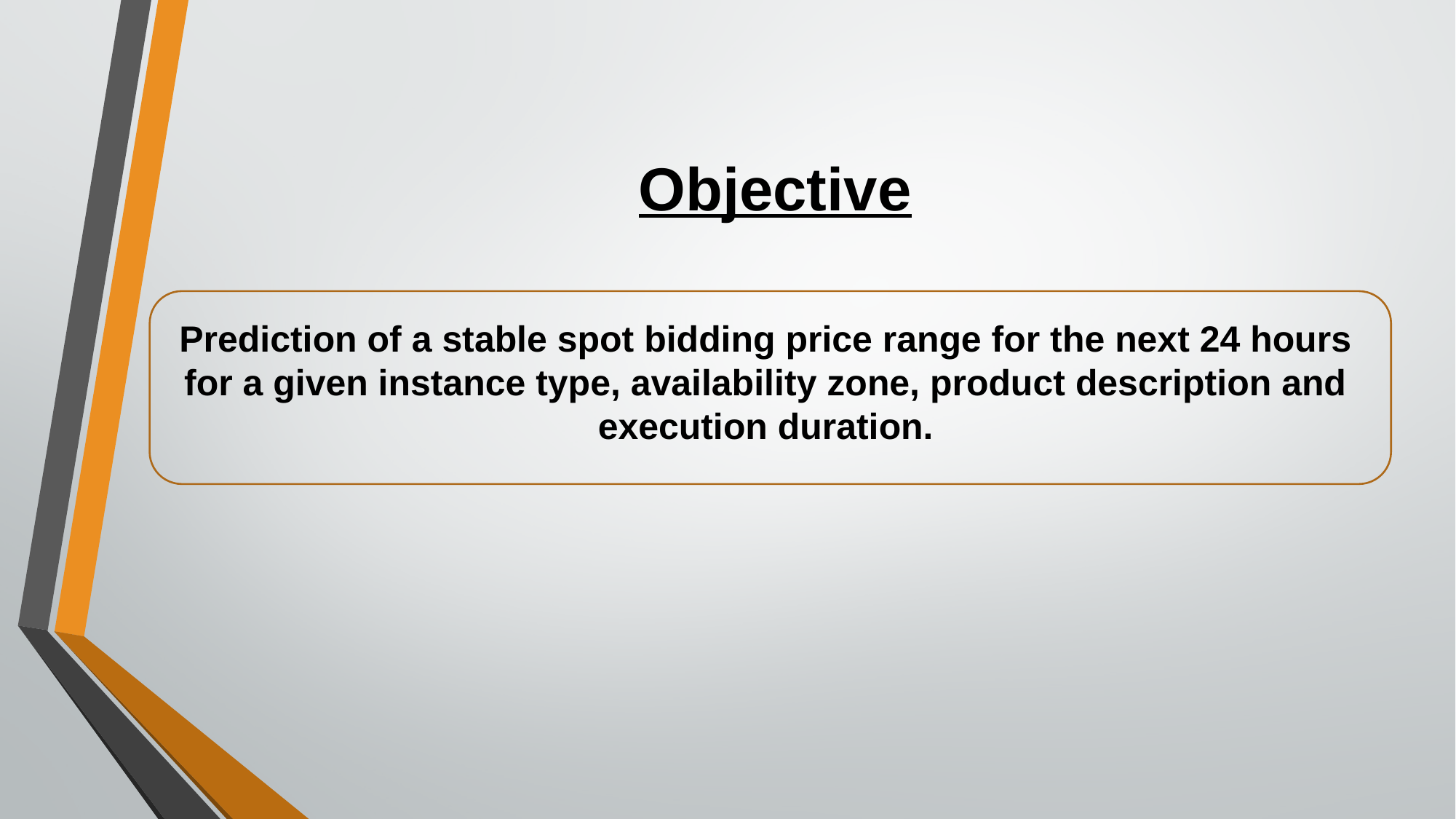

# Objective
Prediction of a stable spot bidding price range for the next 24 hours for a given instance type, availability zone, product description and execution duration.